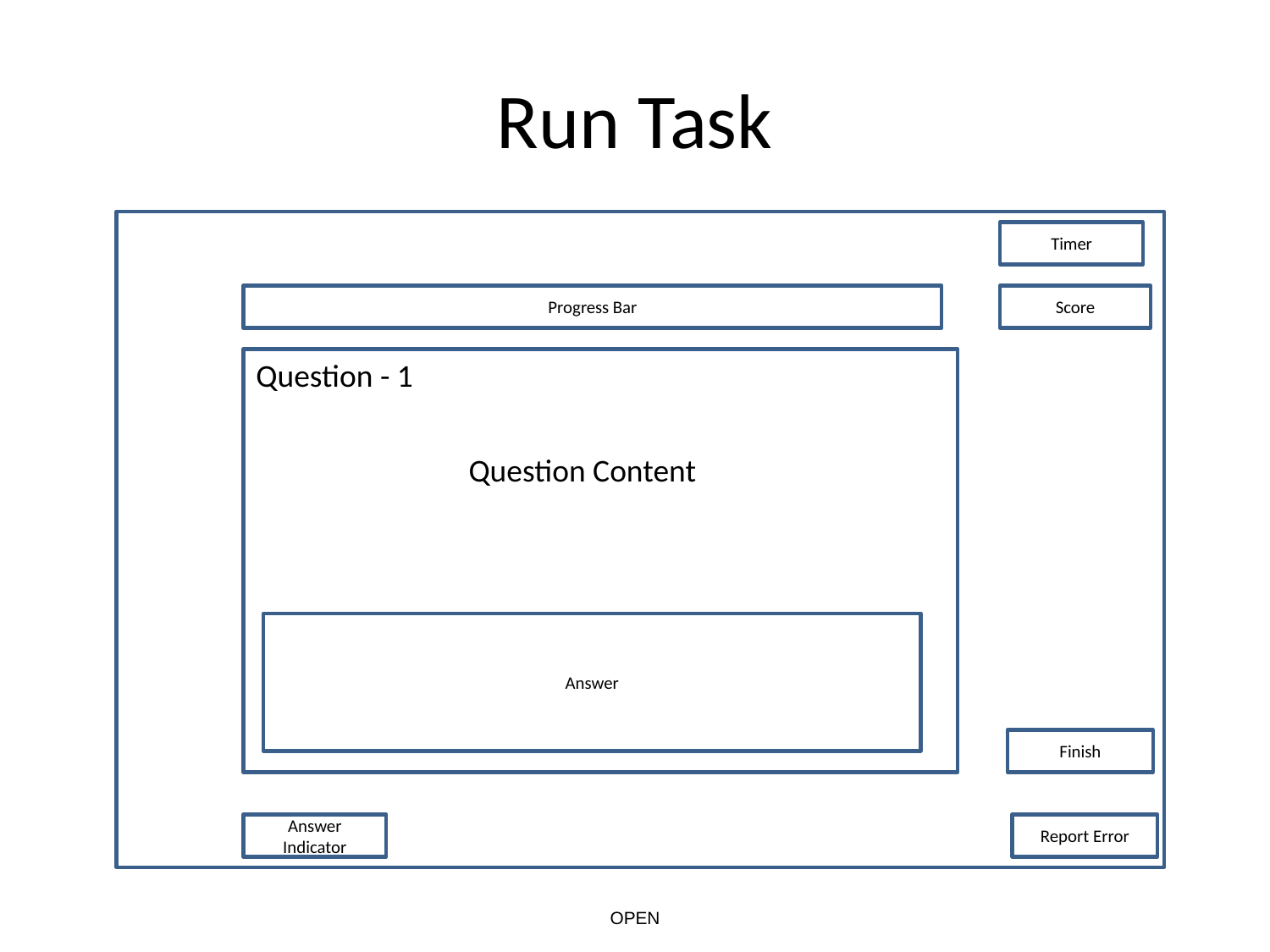

# Run Task

Timer
Progress Bar
Score

Question - 1
Question Content
Answer
Finish
Answer Indicator
Report Error